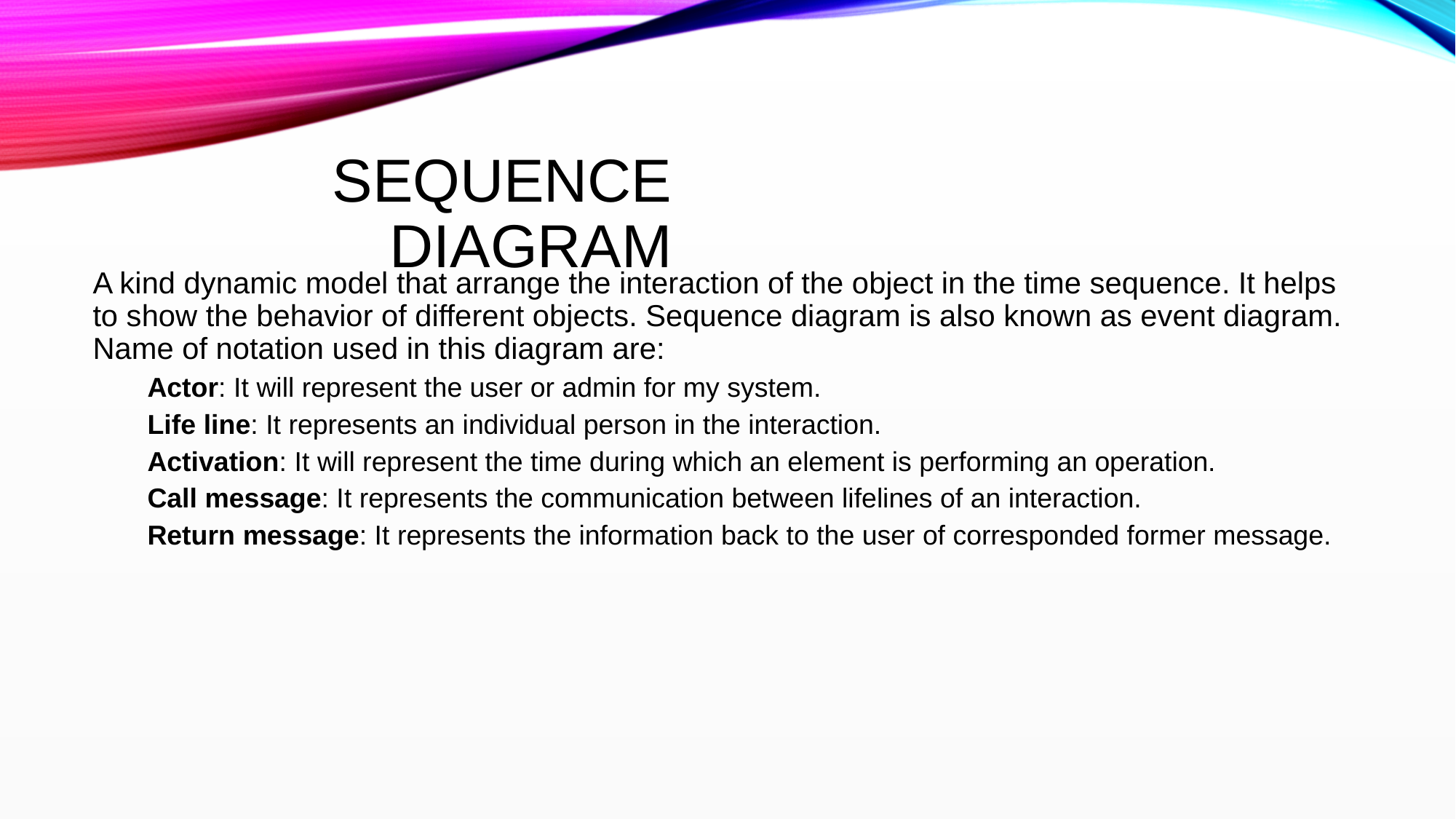

# Sequence diagram
A kind dynamic model that arrange the interaction of the object in the time sequence. It helps to show the behavior of different objects. Sequence diagram is also known as event diagram. Name of notation used in this diagram are:
Actor: It will represent the user or admin for my system.
Life line: It represents an individual person in the interaction.
Activation: It will represent the time during which an element is performing an operation.
Call message: It represents the communication between lifelines of an interaction.
Return message: It represents the information back to the user of corresponded former message.